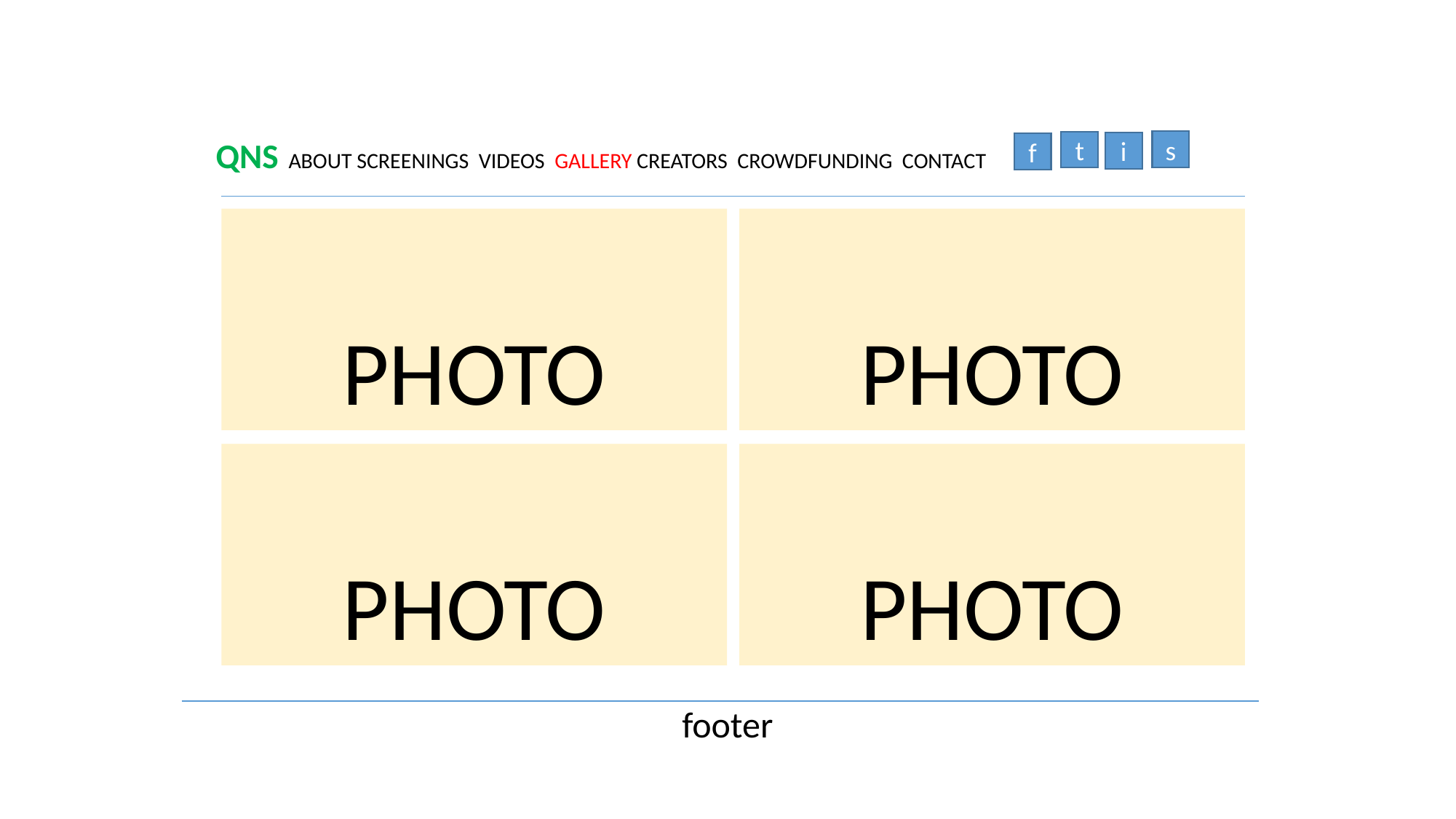

s
t
i
f
QNS  ABOUT SCREENINGS  VIDEOS  GALLERY CREATORS  CROWDFUNDING  CONTACT
# PHOTO
PHOTO
PHOTO
PHOTO
footer